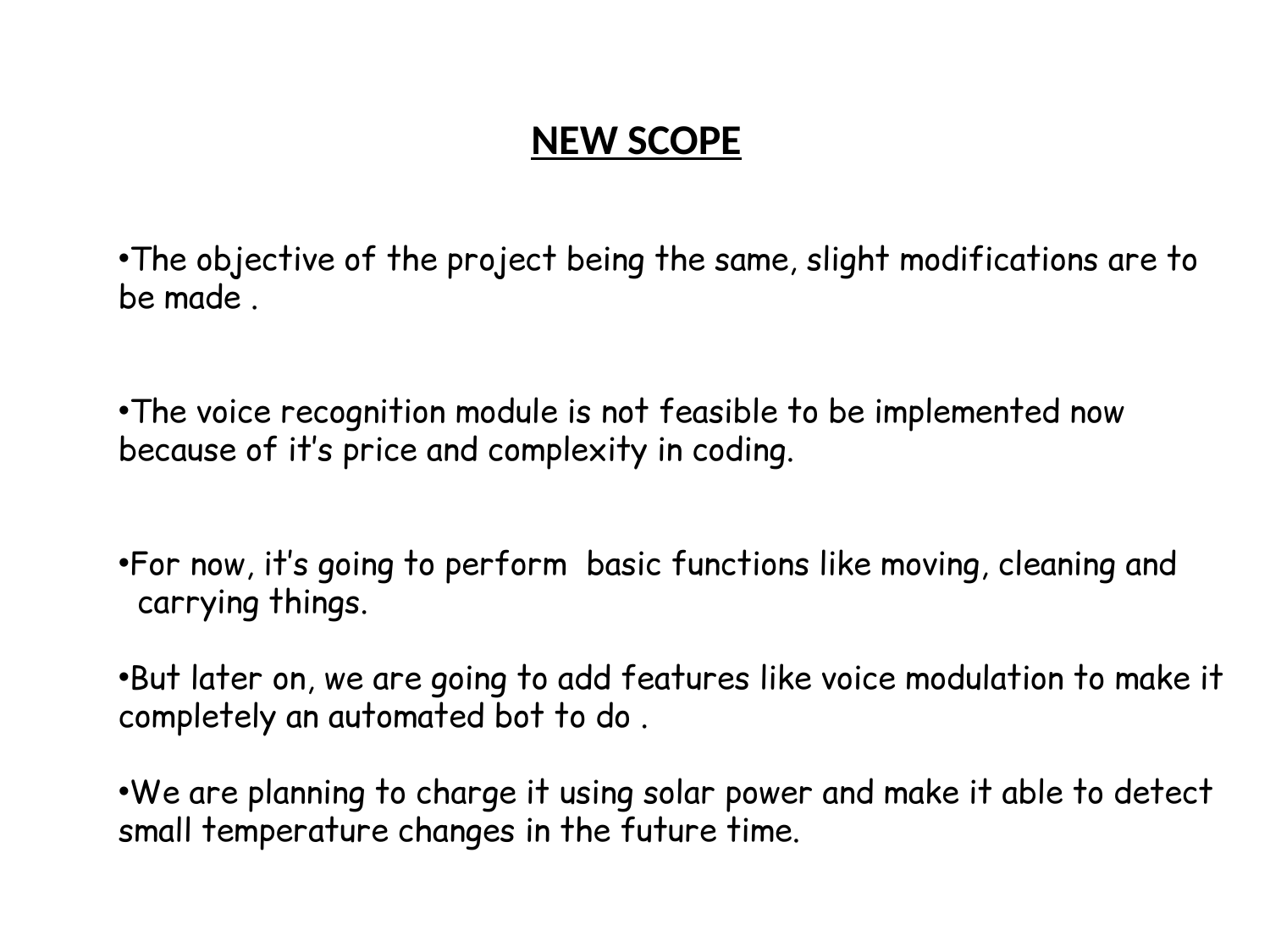

NEW SCOPE
The objective of the project being the same, slight modifications are to be made .

The voice recognition module is not feasible to be implemented now because of it’s price and complexity in coding.

For now, it’s going to perform  basic functions like moving, cleaning and
  carrying things.

But later on, we are going to add features like voice modulation to make it completely an automated bot to do .

We are planning to charge it using solar power and make it able to detect  small temperature changes in the future time.